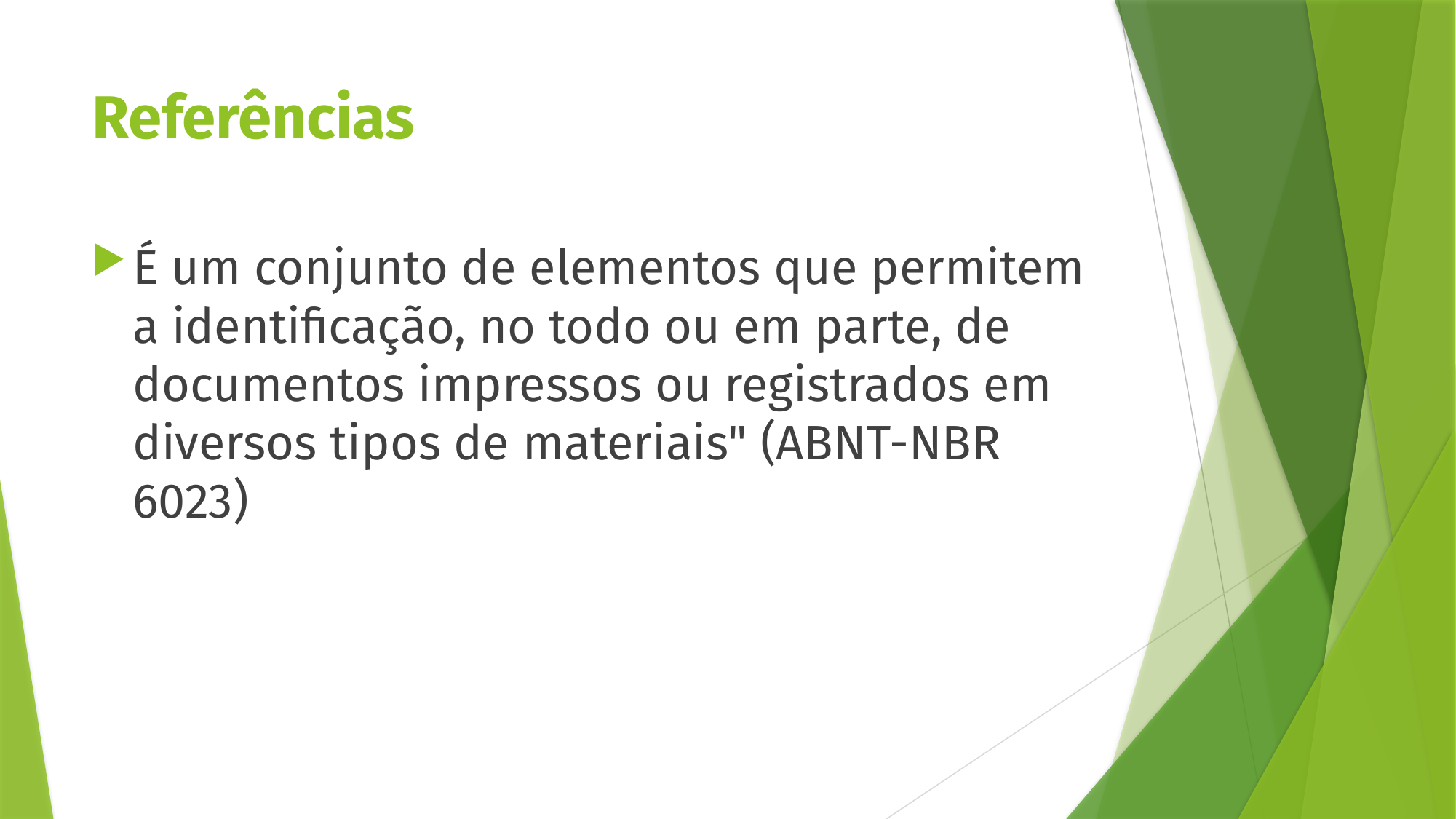

# Referências
É um conjunto de elementos que permitem a identificação, no todo ou em parte, de documentos impressos ou registrados em diversos tipos de materiais" (ABNT-NBR 6023)